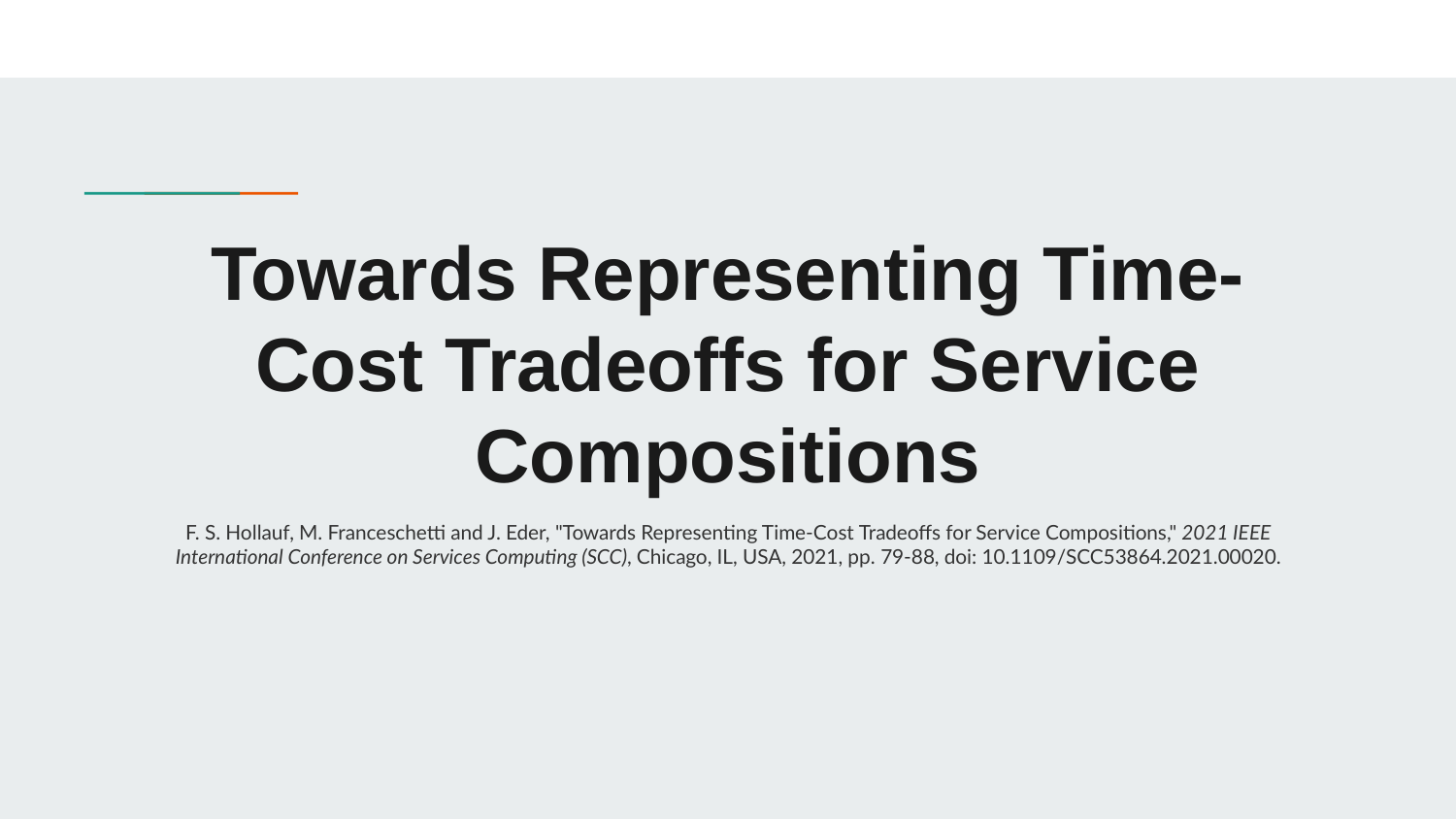

# Towards Representing Time-Cost Tradeoffs for Service Compositions

F. S. Hollauf, M. Franceschetti and J. Eder, "Towards Representing Time-Cost Tradeoffs for Service Compositions," 2021 IEEE International Conference on Services Computing (SCC), Chicago, IL, USA, 2021, pp. 79-88, doi: 10.1109/SCC53864.2021.00020.